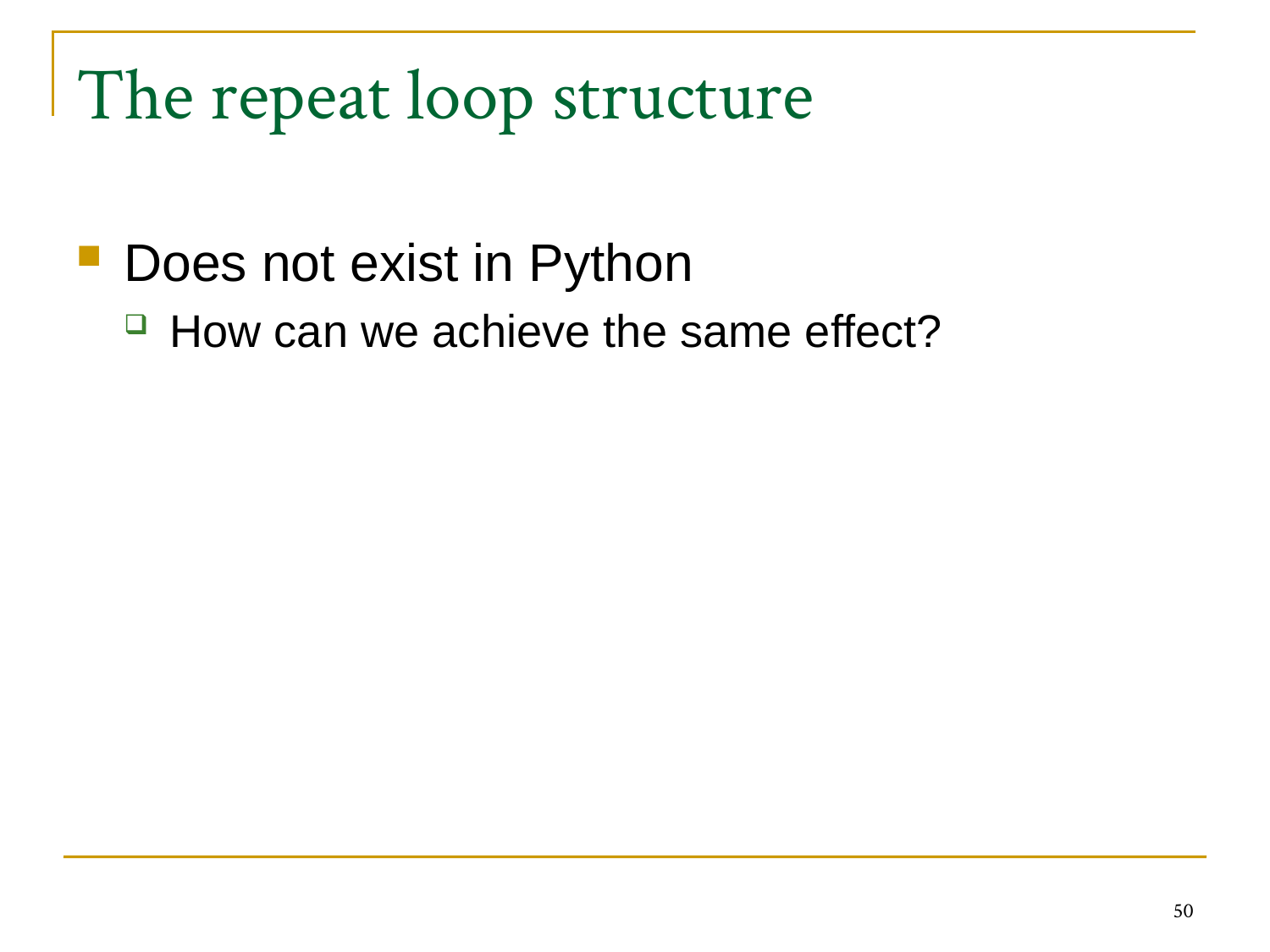

# The repeat loop structure
Does not exist in Python
How can we achieve the same effect?
50